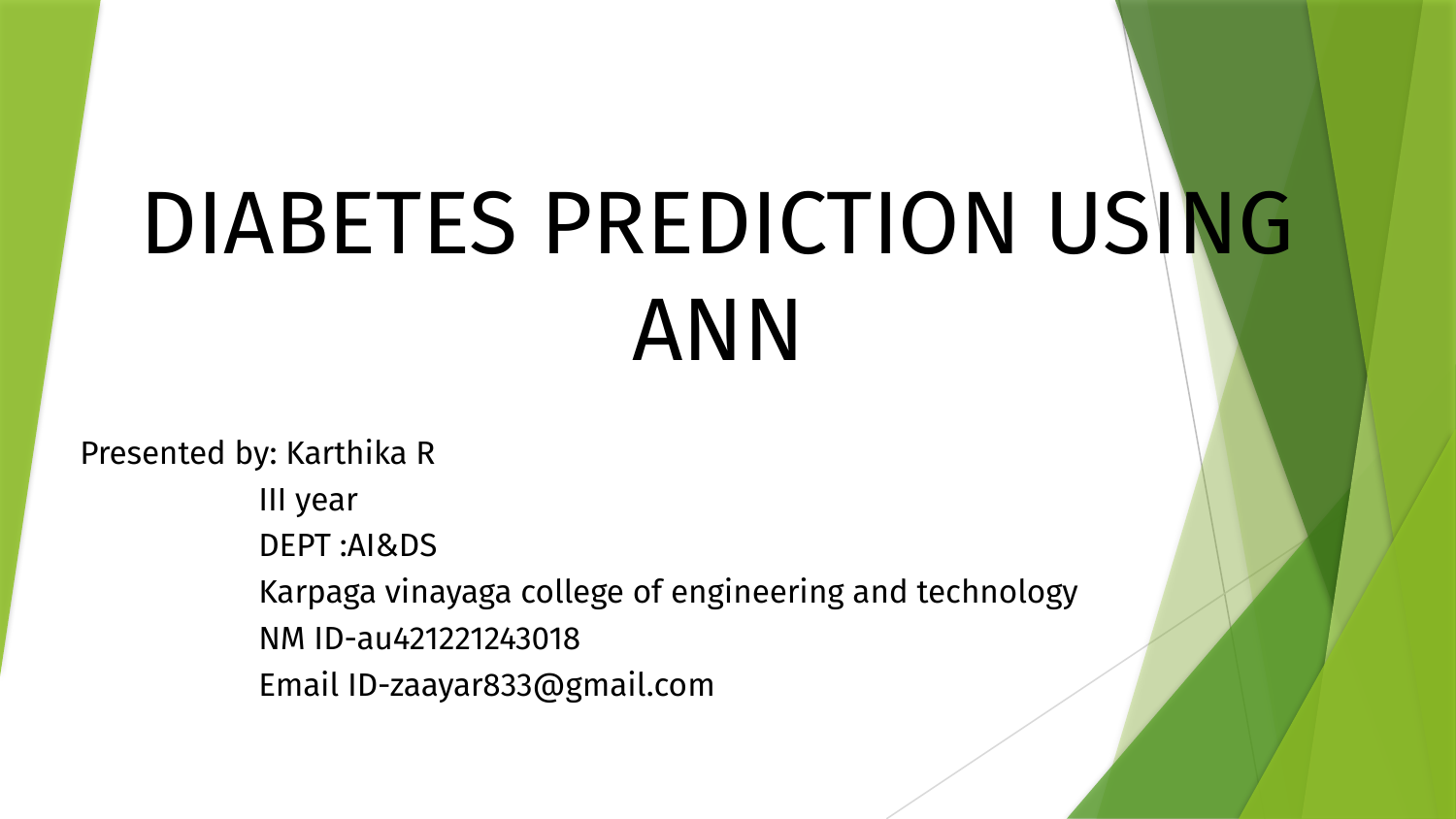

# DIABETES PREDICTION USING ANN
Presented by: Karthika R
                     III year
                     DEPT :AI&DS
                     Karpaga vinayaga college of engineering and technology
                     NM ID-au421221243018
                     Email ID-zaayar833@gmail.com